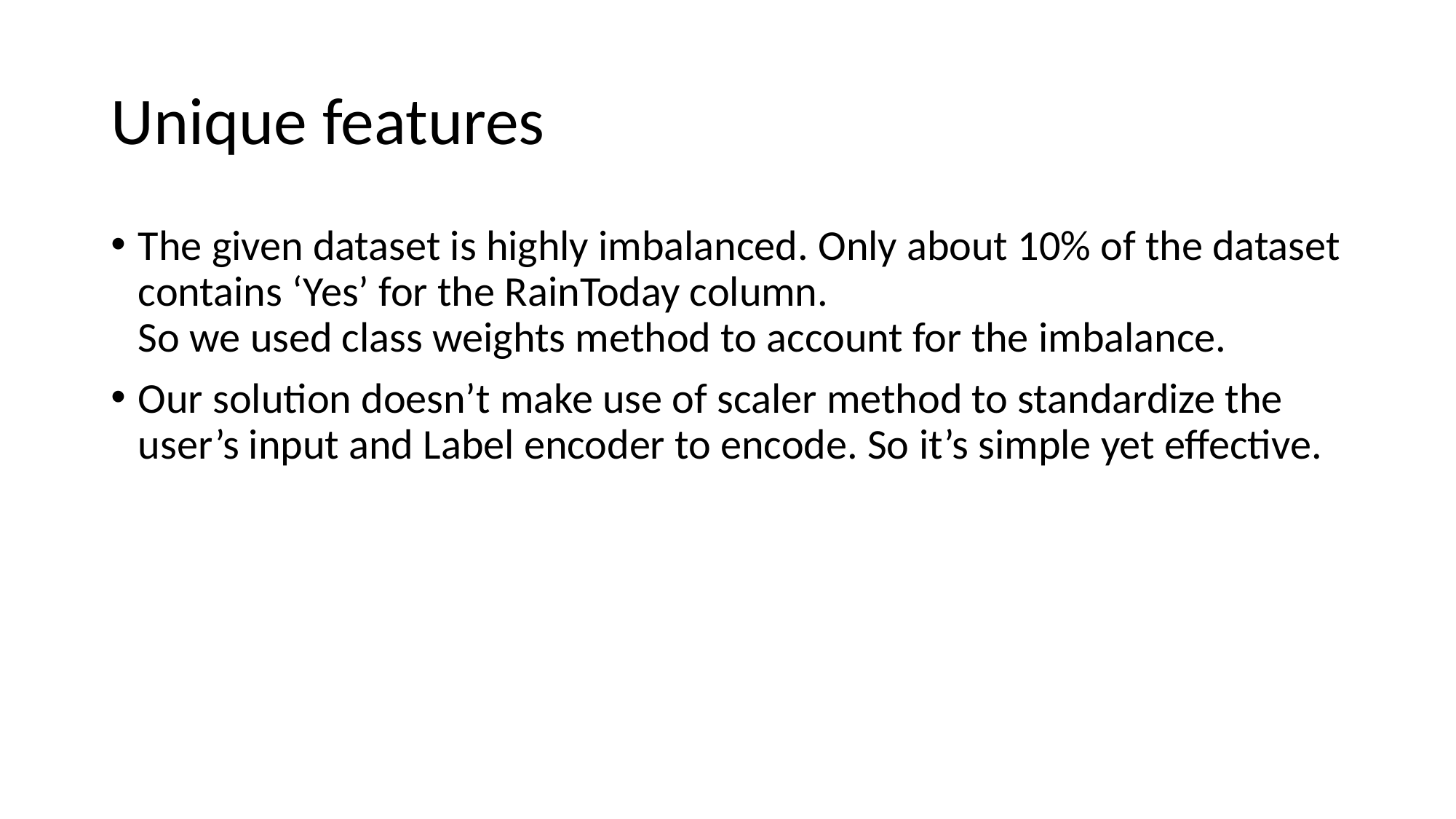

# Unique features
The given dataset is highly imbalanced. Only about 10% of the dataset contains ‘Yes’ for the RainToday column.
So we used class weights method to account for the imbalance.
Our solution doesn’t make use of scaler method to standardize the user’s input and Label encoder to encode. So it’s simple yet effective.